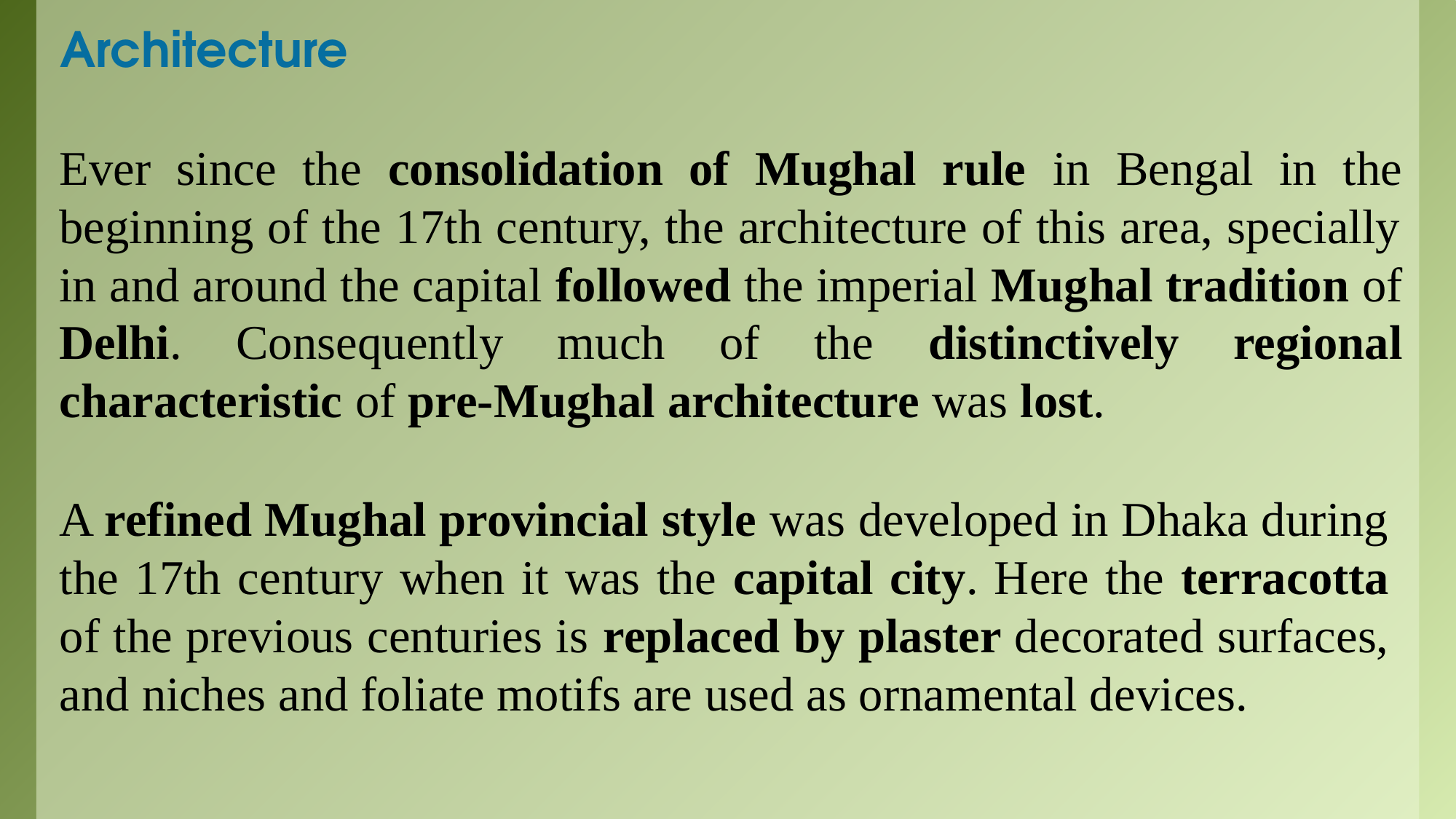

Architecture
Ever since the consolidation of Mughal rule in Bengal in the beginning of the 17th century, the architecture of this area, specially in and around the capital followed the imperial Mughal tradition of Delhi. Consequently much of the distinctively regional characteristic of pre-Mughal architecture was lost.
A refined Mughal provincial style was developed in Dhaka during the 17th century when it was the capital city. Here the terracotta of the previous centuries is replaced by plaster decorated surfaces, and niches and foliate motifs are used as ornamental devices.